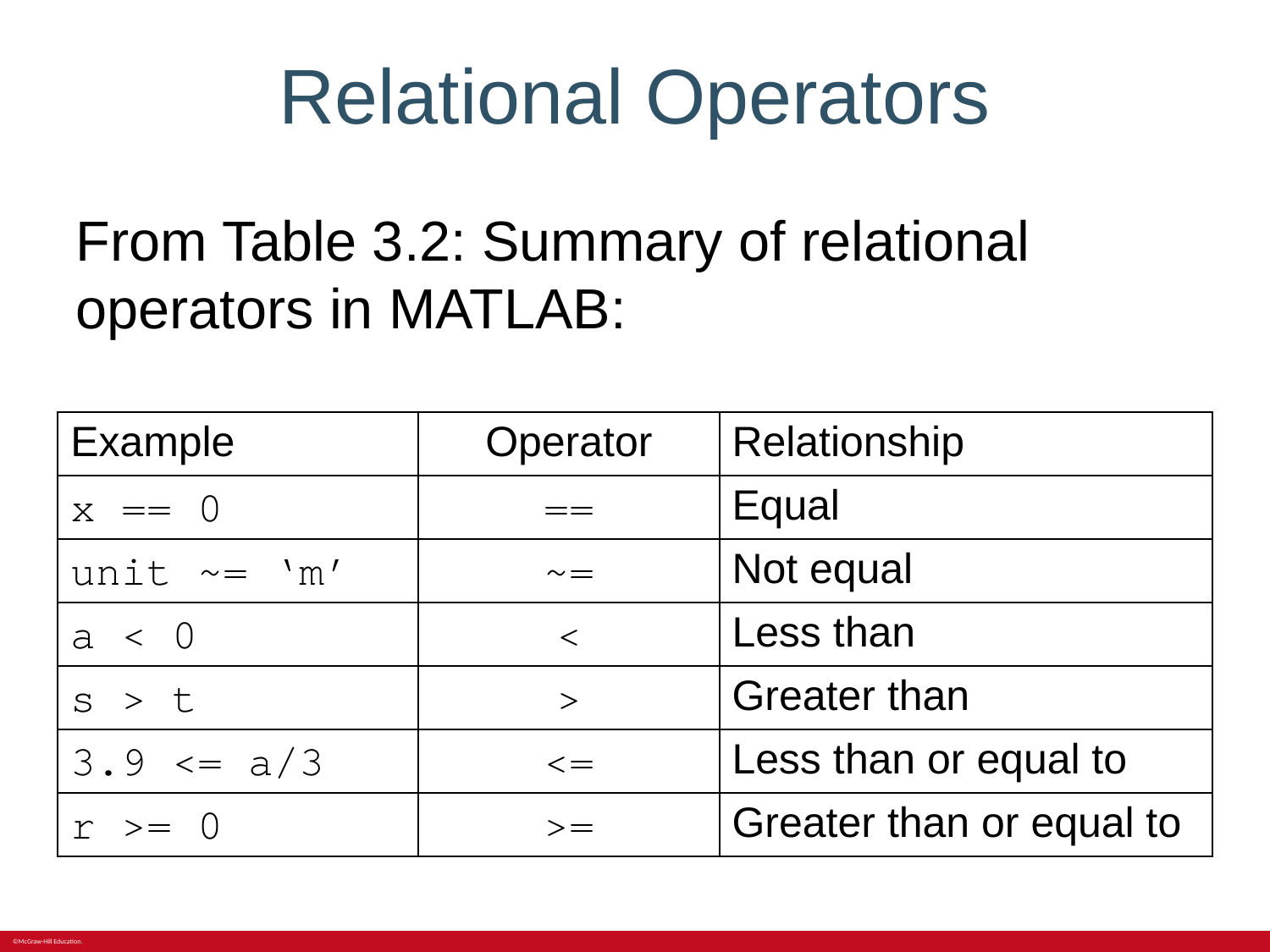

# Relational Operators
From Table 3.2: Summary of relational operators in MATLAB:
| Example | Operator | Relationship |
| --- | --- | --- |
| x == 0 | == | Equal |
| unit ~= ‘m’ | ~= | Not equal |
| a < 0 | < | Less than |
| s > t | > | Greater than |
| 3.9 <= a/3 | <= | Less than or equal to |
| r >= 0 | >= | Greater than or equal to |